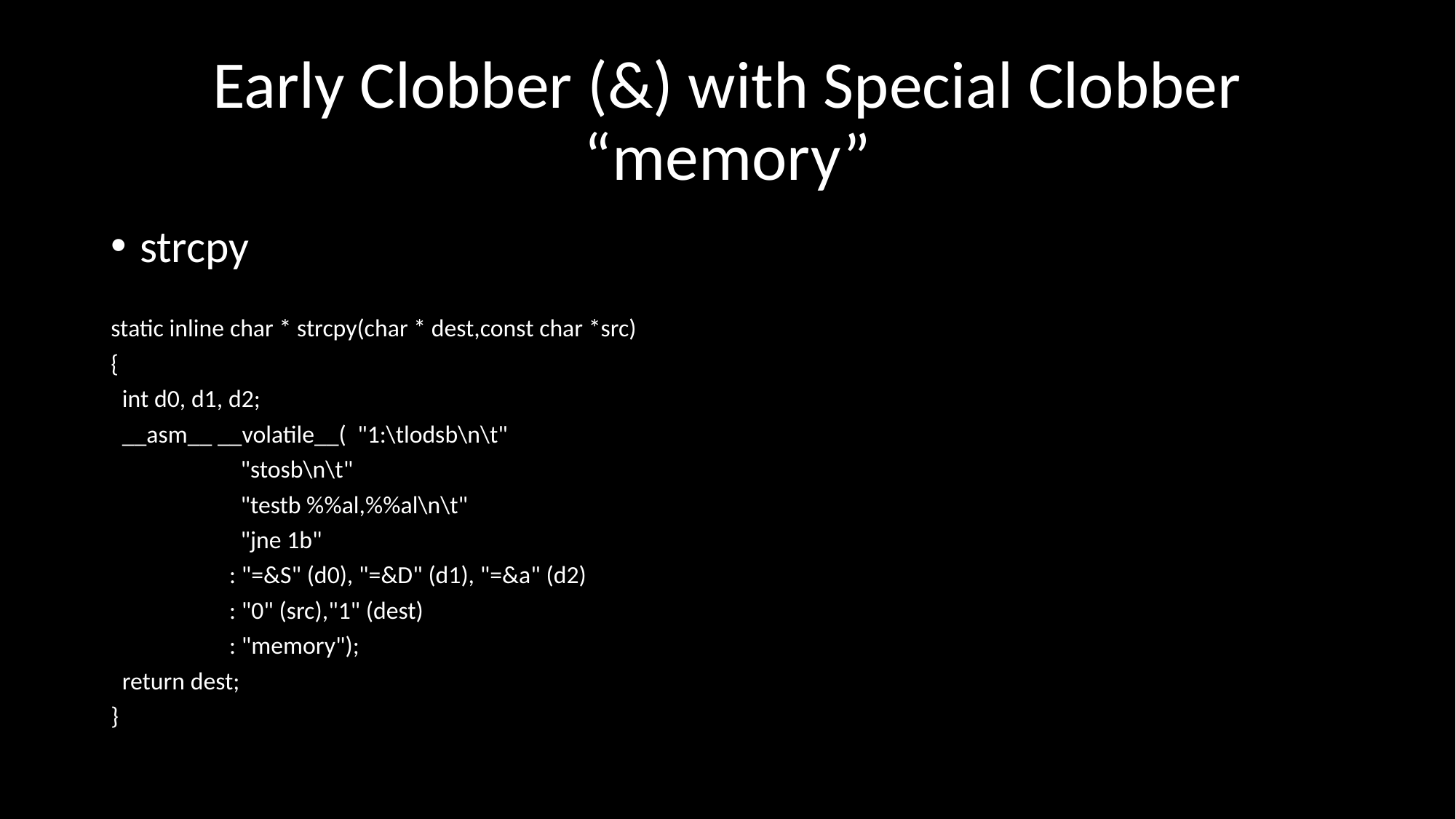

# Early Clobber (&) with Special Clobber “memory”
strcpy

static inline char * strcpy(char * dest,const char *src)
{
  int d0, d1, d2;
  __asm__ __volatile__(  "1:\tlodsb\n\t"
                       "stosb\n\t"
                       "testb %%al,%%al\n\t"
                       "jne 1b"
                     : "=&S" (d0), "=&D" (d1), "=&a" (d2)
                     : "0" (src),"1" (dest)
                     : "memory");
  return dest;
}